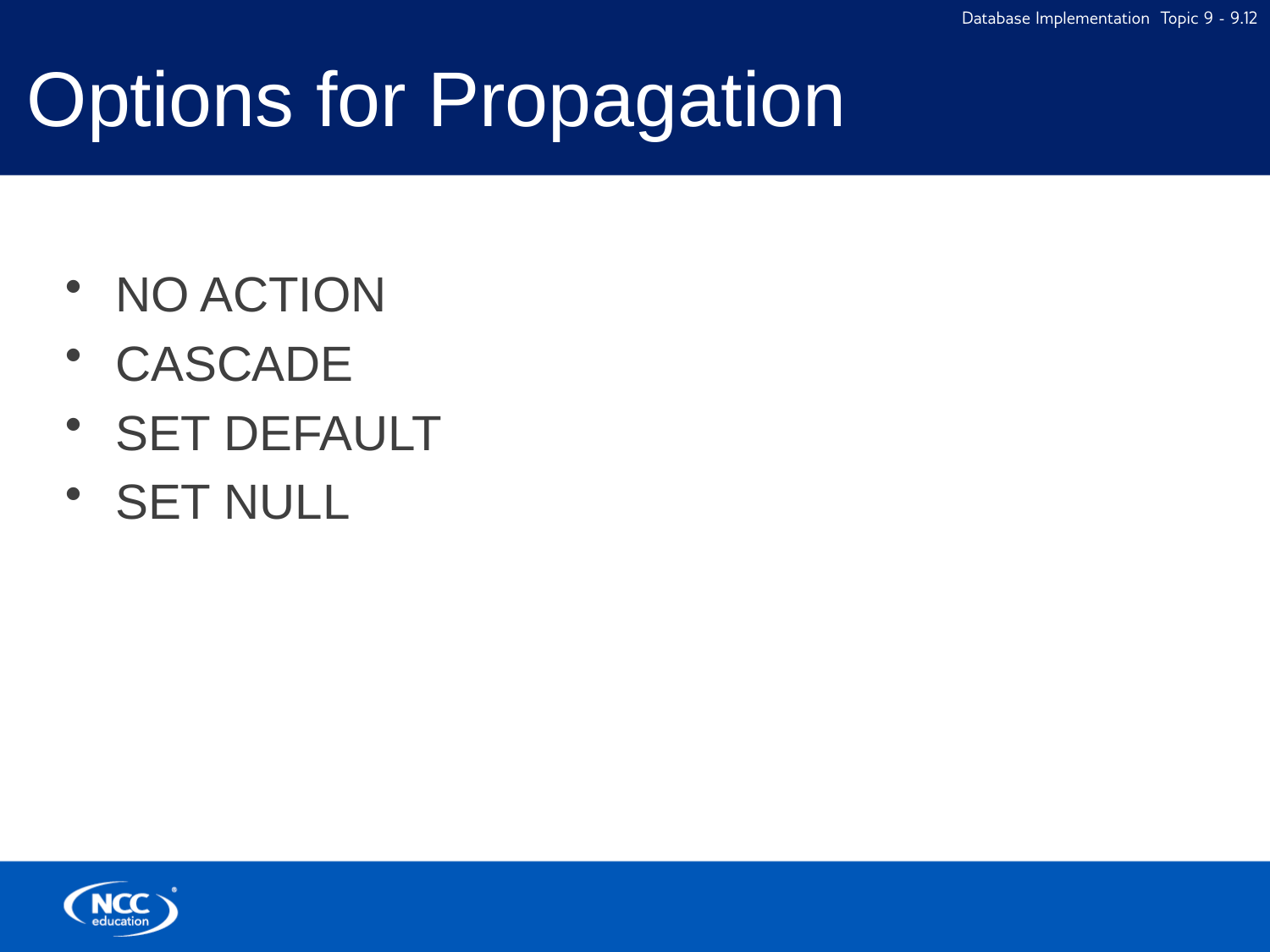

# Options for Propagation
 NO ACTION
 CASCADE
 SET DEFAULT
 SET NULL